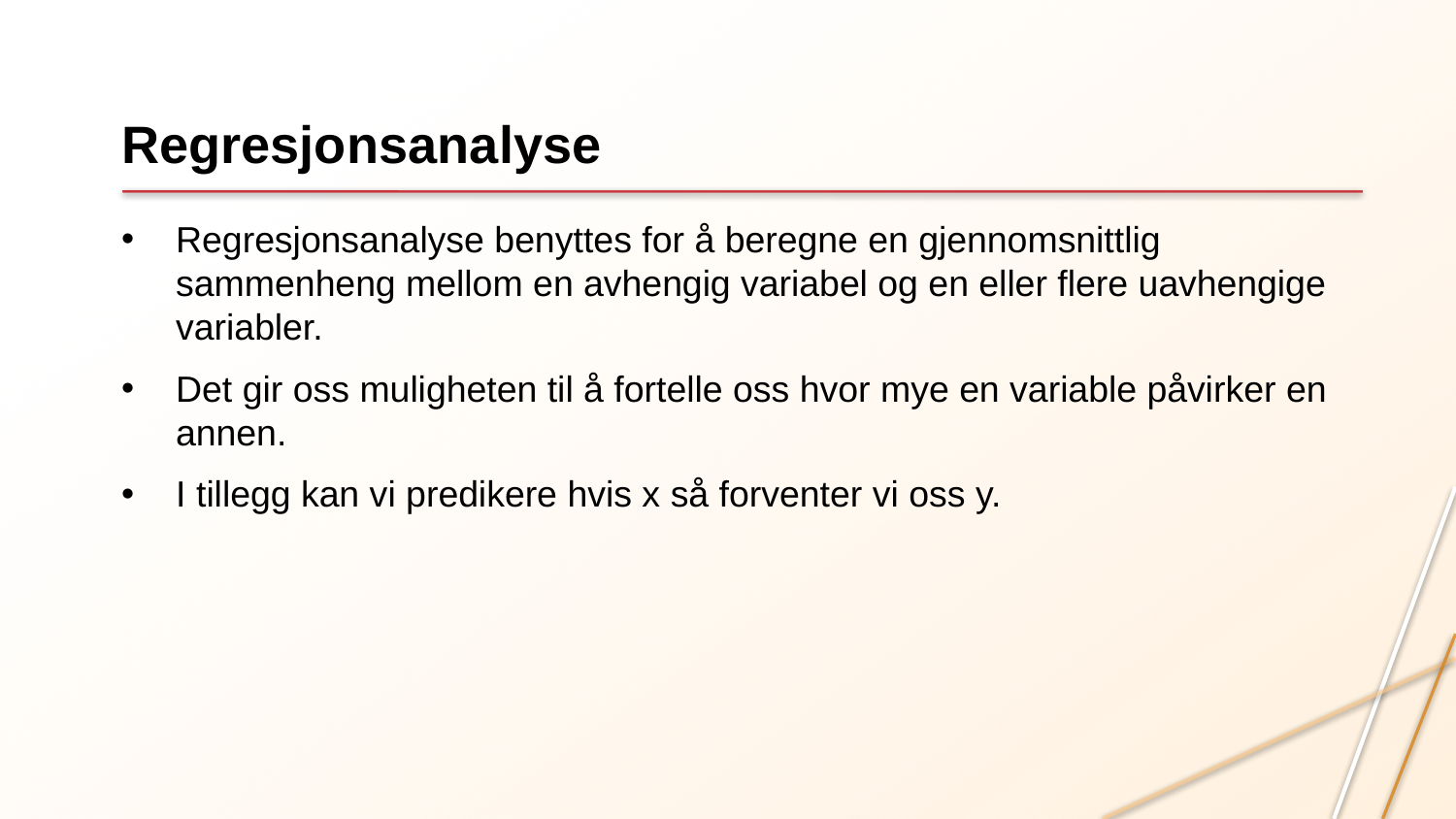

# Regresjonsanalyse
Regresjonsanalyse benyttes for å beregne en gjennomsnittlig sammenheng mellom en avhengig variabel og en eller flere uavhengige variabler.
Det gir oss muligheten til å fortelle oss hvor mye en variable påvirker en annen.
I tillegg kan vi predikere hvis x så forventer vi oss y.